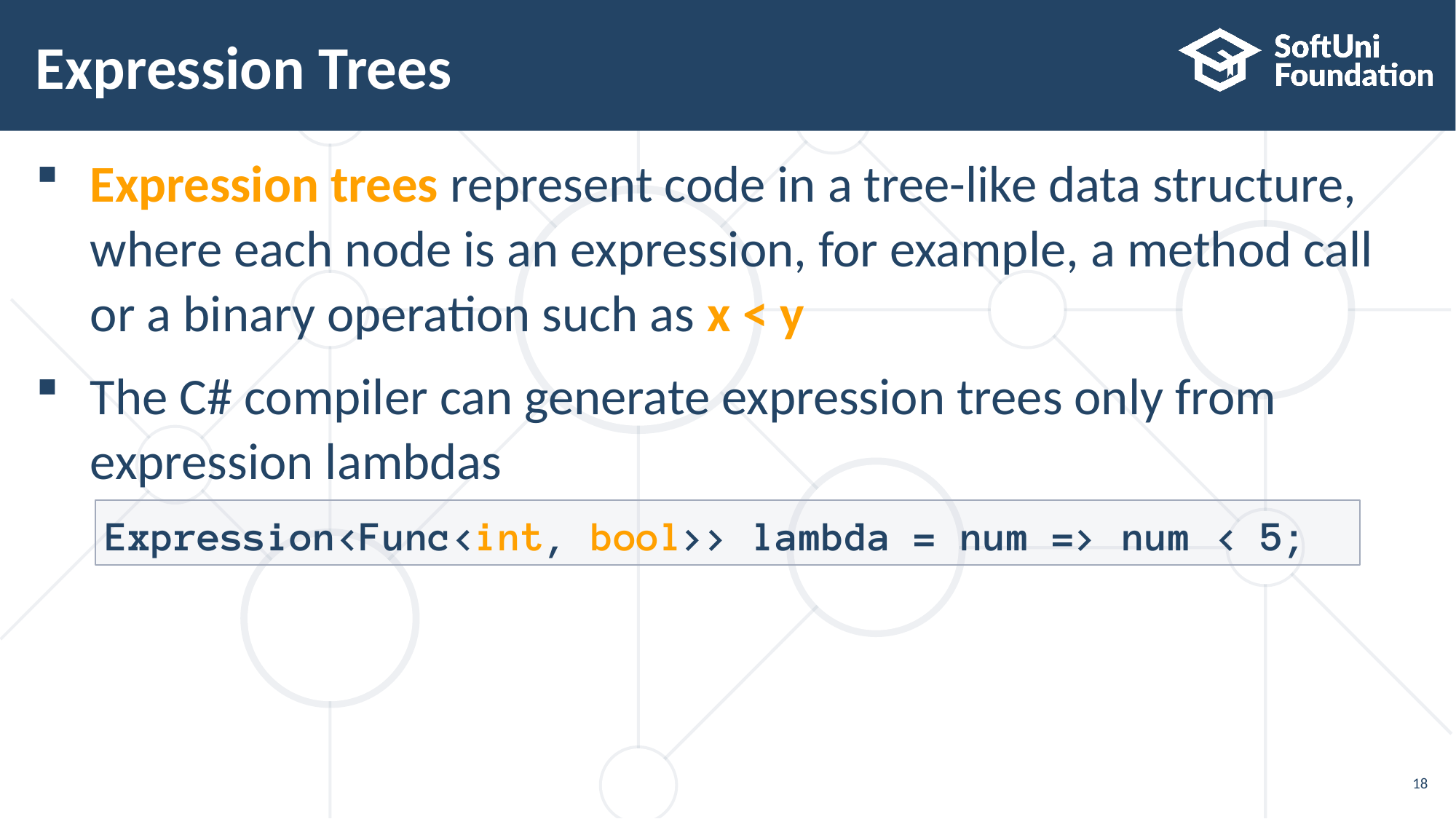

# Expression Trees
Expression trees represent code in a tree-like data structure,
where each node is an expression, for example, a method call
or a binary operation such as x < y
The C# compiler can generate expression trees only from
expression lambdas
Expression<Func<int, bool>> lambda = num => num < 5;
18